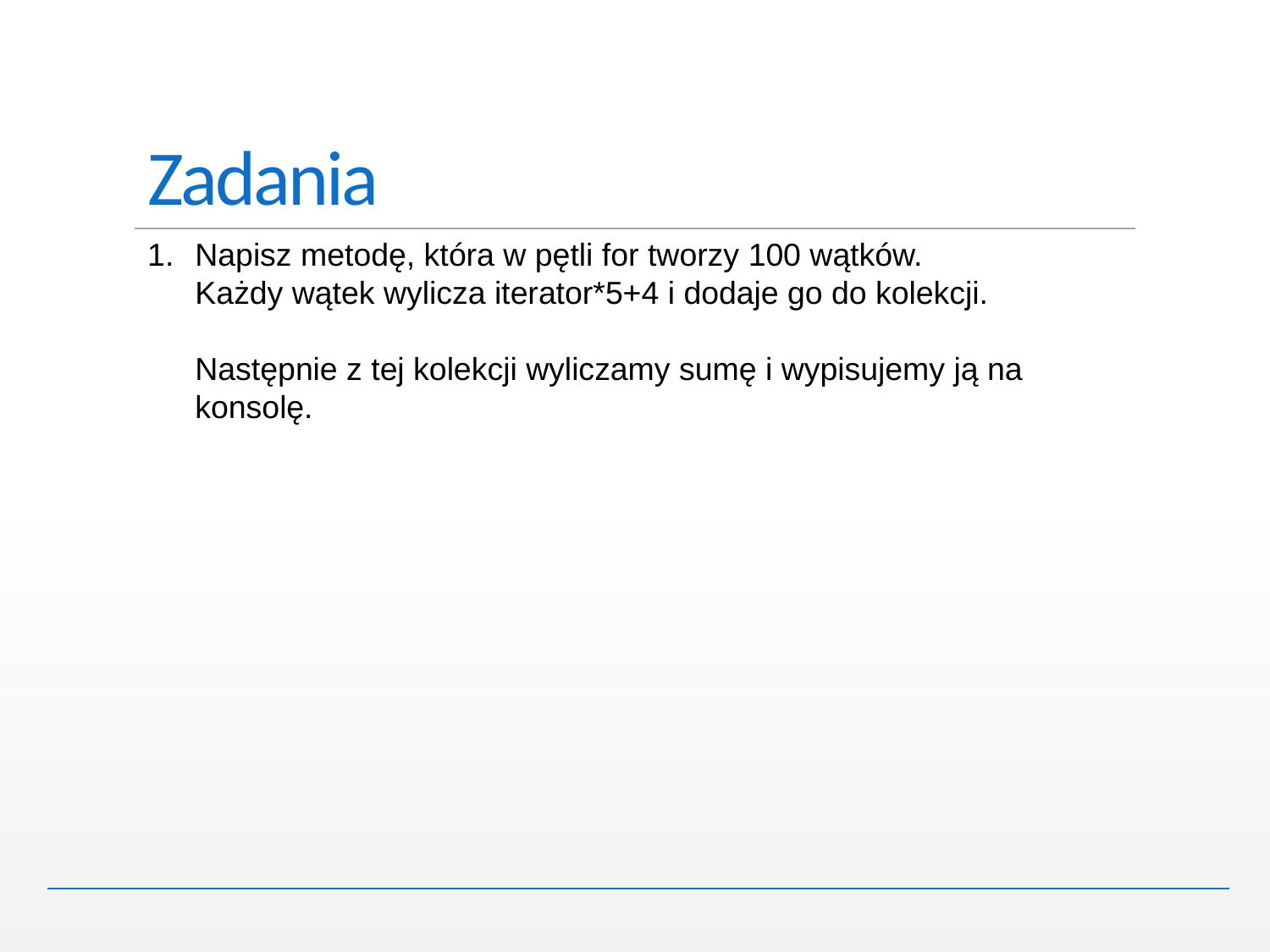

# Zadania
Napisz metodę, która w pętli for tworzy 100 wątków.
Każdy wątek wylicza iterator*5+4 i dodaje go do kolekcji.
Następnie z tej kolekcji wyliczamy sumę i wypisujemy ją na konsolę.